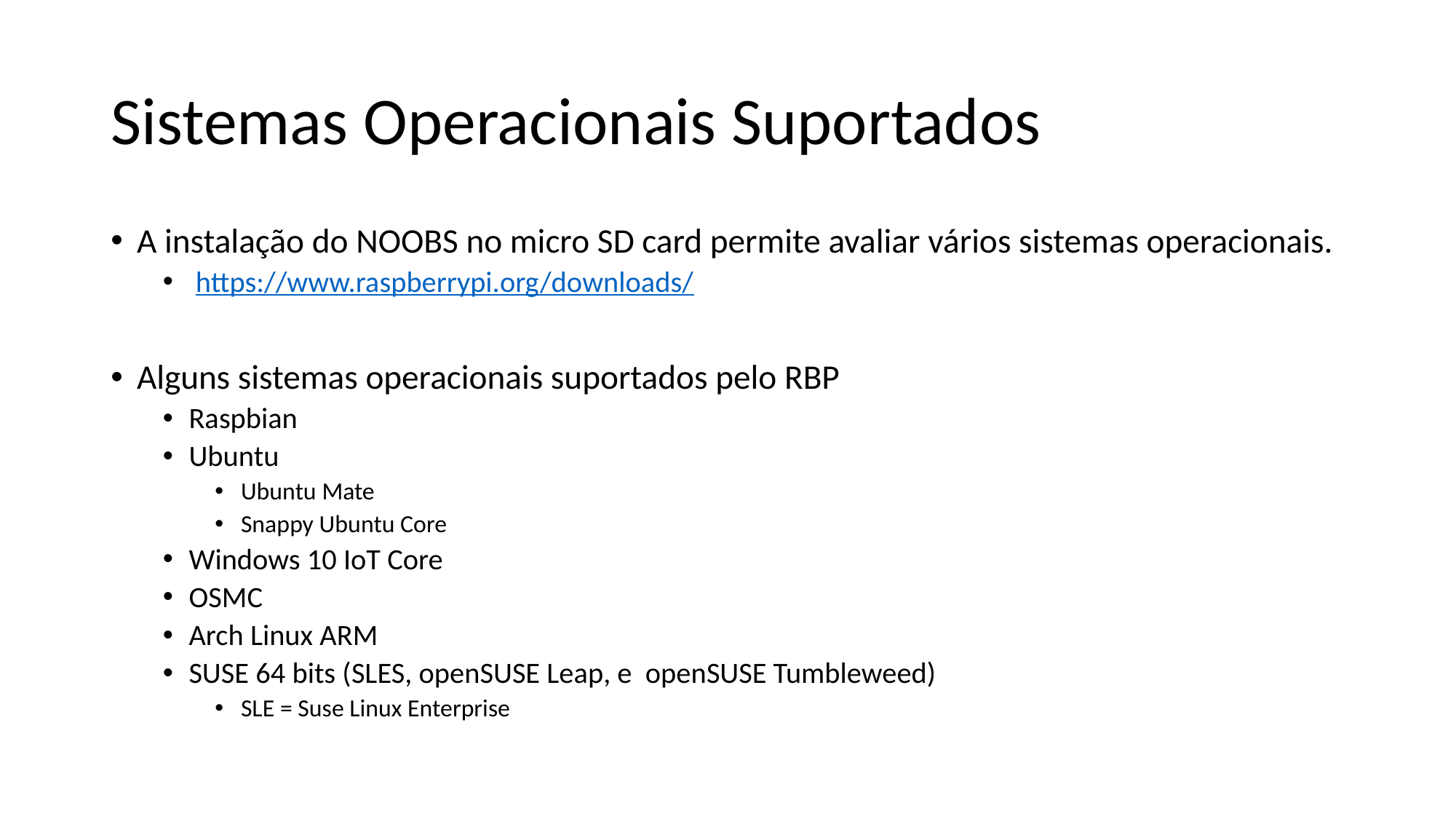

# Sistemas Operacionais Suportados
A instalação do NOOBS no micro SD card permite avaliar vários sistemas operacionais.
 https://www.raspberrypi.org/downloads/

Alguns sistemas operacionais suportados pelo RBP
Raspbian
Ubuntu
Ubuntu Mate
Snappy Ubuntu Core
Windows 10 IoT Core
OSMC
Arch Linux ARM
SUSE 64 bits (SLES, openSUSE Leap, e  openSUSE Tumbleweed)
SLE = Suse Linux Enterprise